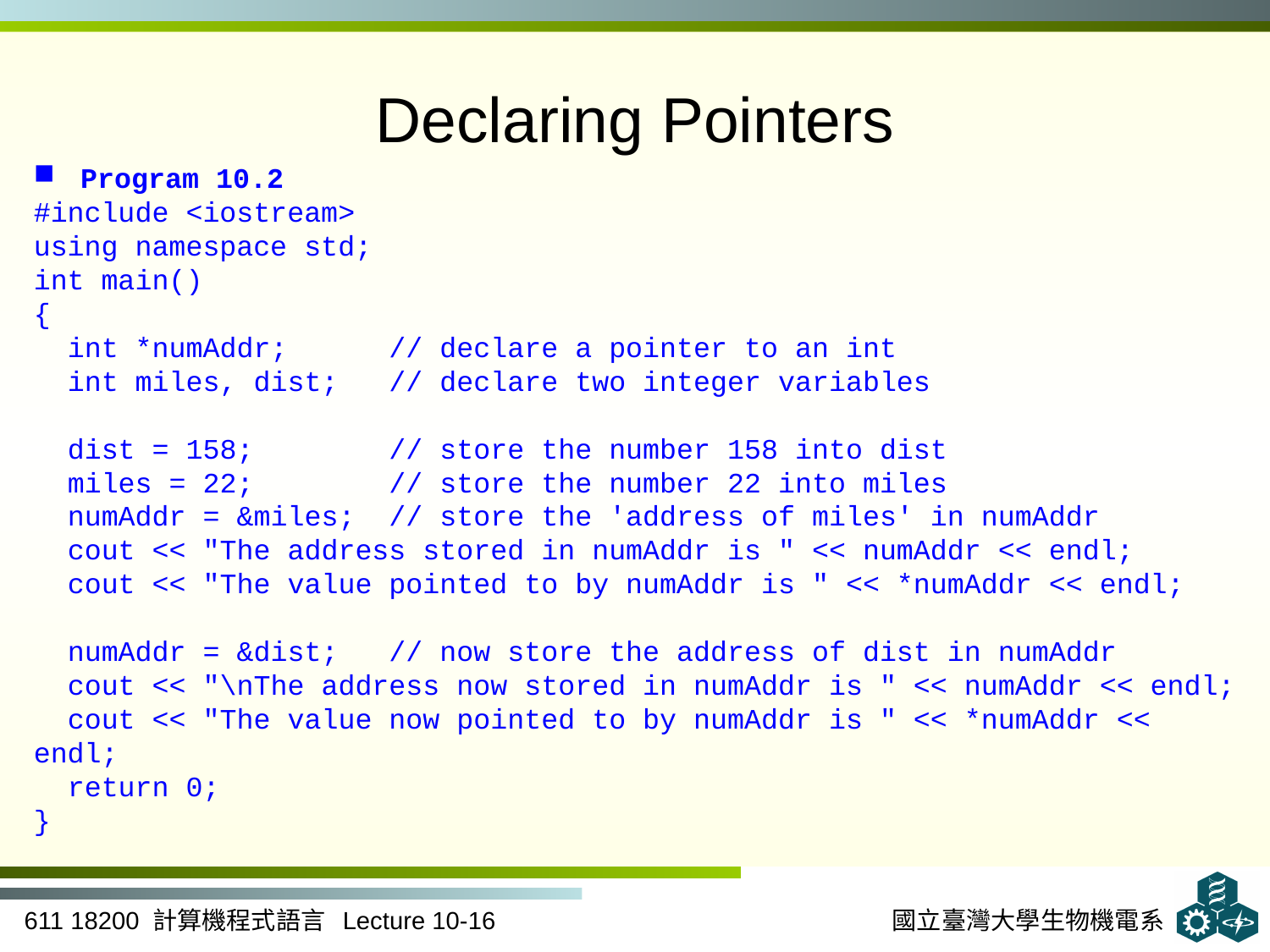

# Declaring Pointers
 Program 10.2
#include <iostream>
using namespace std;
int main()
{
  int *numAddr;      // declare a pointer to an int
  int miles, dist;   // declare two integer variables

  dist = 158;        // store the number 158 into dist
  miles = 22;        // store the number 22 into miles
  numAddr = &miles;  // store the 'address of miles' in numAddr
  cout << "The address stored in numAddr is " << numAddr << endl;
  cout << "The value pointed to by numAddr is " << *numAddr << endl;

  numAddr = &dist;   // now store the address of dist in numAddr
  cout << "\nThe address now stored in numAddr is " << numAddr << endl;
  cout << "The value now pointed to by numAddr is " << *numAddr << endl;
  return 0;
}